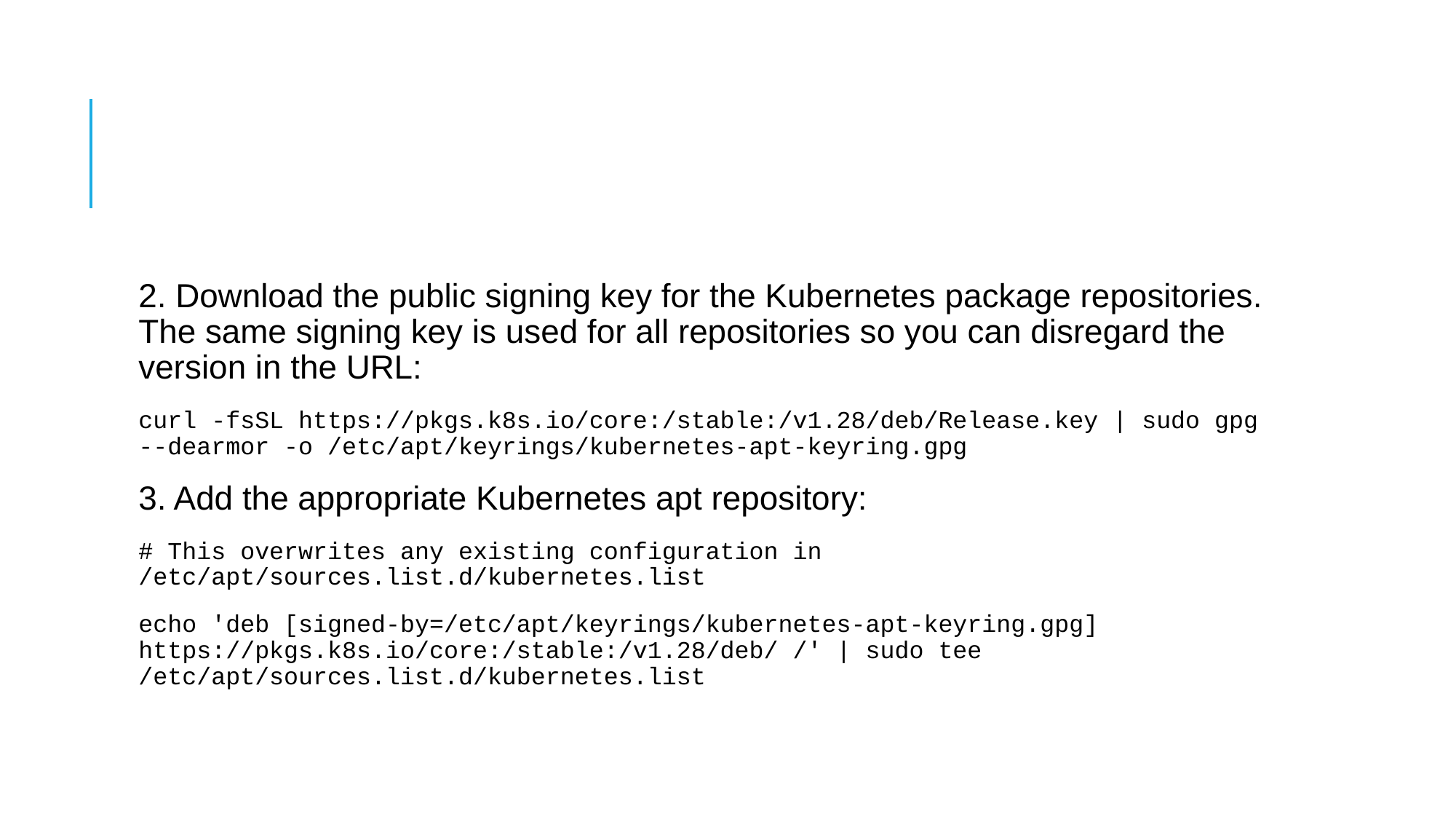

#
2. Download the public signing key for the Kubernetes package repositories. The same signing key is used for all repositories so you can disregard the version in the URL:
curl -fsSL https://pkgs.k8s.io/core:/stable:/v1.28/deb/Release.key | sudo gpg --dearmor -o /etc/apt/keyrings/kubernetes-apt-keyring.gpg
3. Add the appropriate Kubernetes apt repository:
# This overwrites any existing configuration in /etc/apt/sources.list.d/kubernetes.list
echo 'deb [signed-by=/etc/apt/keyrings/kubernetes-apt-keyring.gpg] https://pkgs.k8s.io/core:/stable:/v1.28/deb/ /' | sudo tee /etc/apt/sources.list.d/kubernetes.list